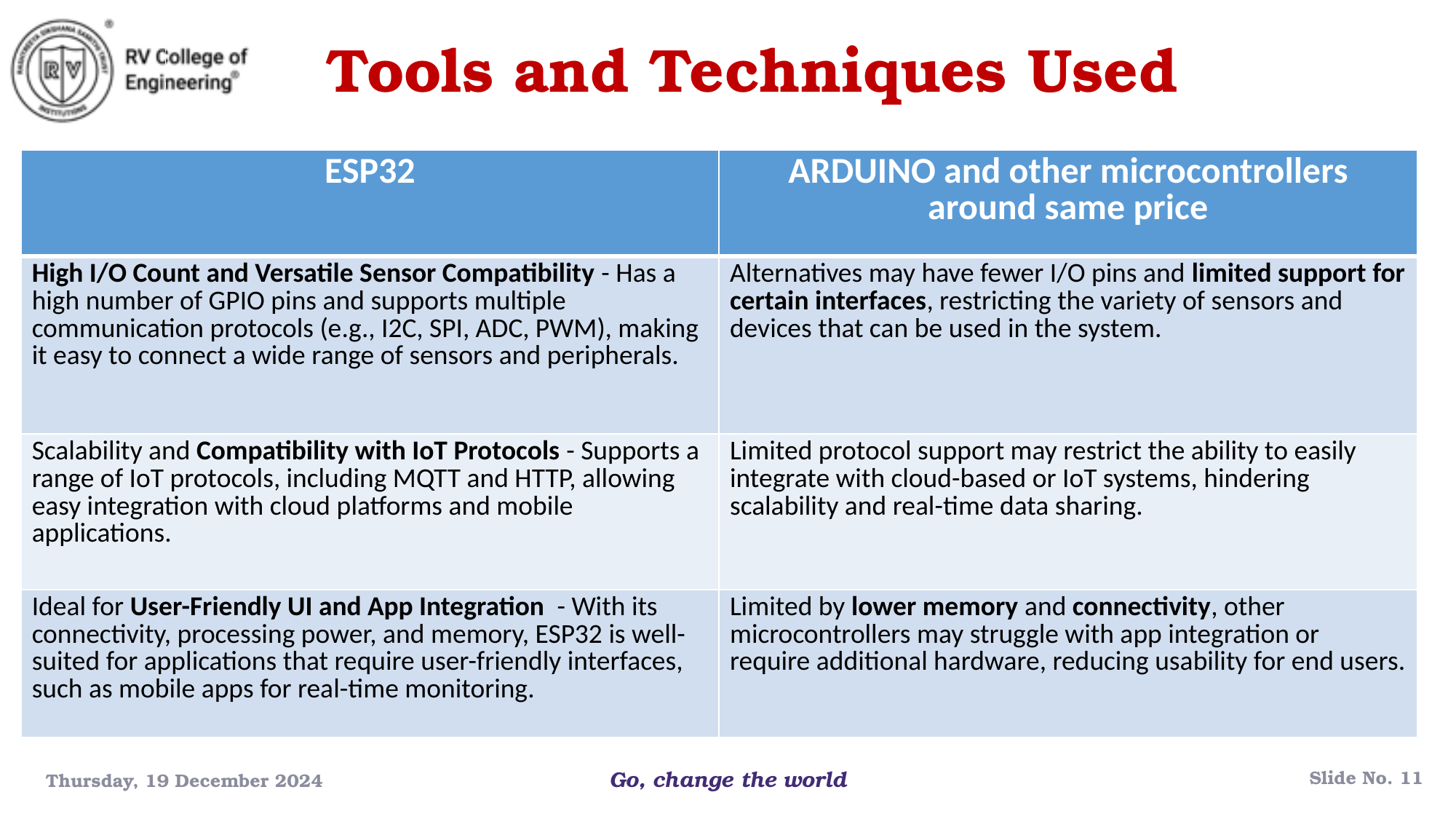

Tools and Techniques Used
| ESP32 | ARDUINO and other microcontrollers around same price |
| --- | --- |
| High I/O Count and Versatile Sensor Compatibility - Has a high number of GPIO pins and supports multiple communication protocols (e.g., I2C, SPI, ADC, PWM), making it easy to connect a wide range of sensors and peripherals. | Alternatives may have fewer I/O pins and limited support for certain interfaces, restricting the variety of sensors and devices that can be used in the system. |
| Scalability and Compatibility with IoT Protocols - Supports a range of IoT protocols, including MQTT and HTTP, allowing easy integration with cloud platforms and mobile applications. | Limited protocol support may restrict the ability to easily integrate with cloud-based or IoT systems, hindering scalability and real-time data sharing. |
| Ideal for User-Friendly UI and App Integration - With its connectivity, processing power, and memory, ESP32 is well-suited for applications that require user-friendly interfaces, such as mobile apps for real-time monitoring. | Limited by lower memory and connectivity, other microcontrollers may struggle with app integration or require additional hardware, reducing usability for end users. |

Thursday, 19 December 2024
Slide No. 11